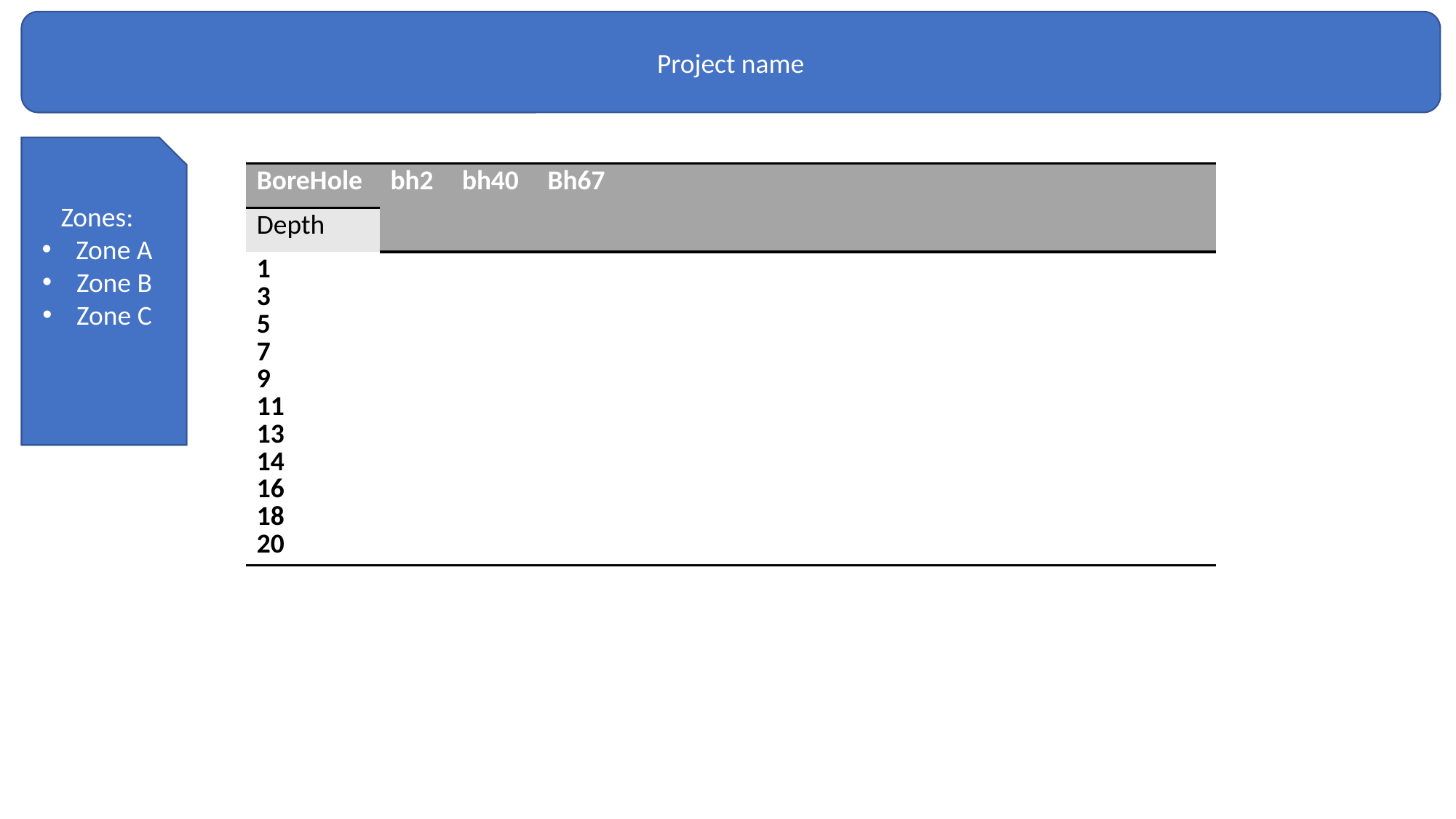

Project name
Zones:
Zone A
Zone B
Zone C

| BoreHole | bh2 | bh40 | Bh67 |  |  |  |  |  |  |
| --- | --- | --- | --- | --- | --- | --- | --- | --- | --- |
| Depth |  |  |  |  |  |  |  |  |  |
| 1 3 5 7 9 11 13 14 16 18 20 |  |  |  |  |  |  |  |  |  |